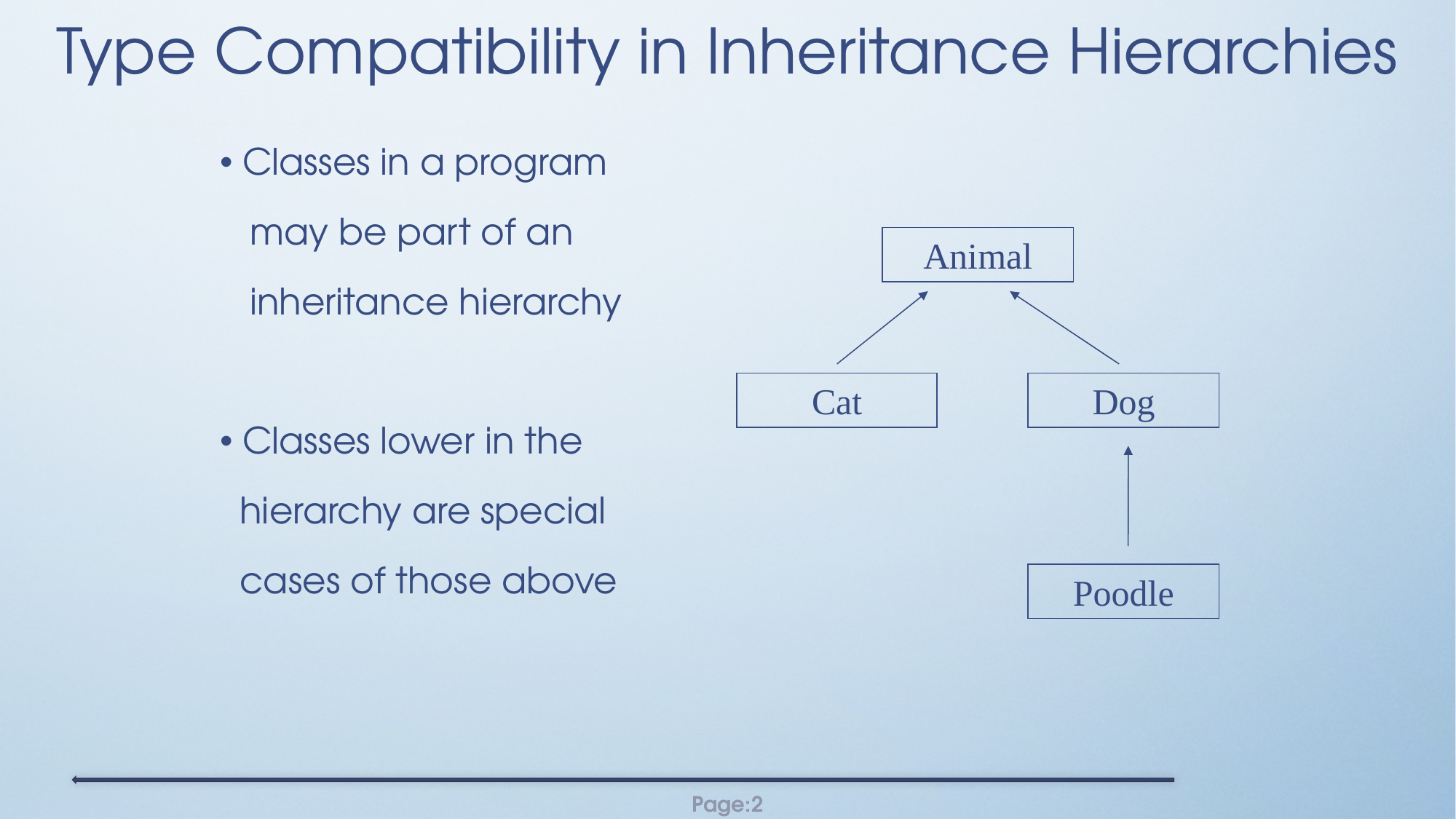

# Type Compatibility in Inheritance Hierarchies
 Classes in a program
   may be part of an
   inheritance hierarchy

 Classes lower in the
  hierarchy are special
  cases of those above

Animal

Cat
Dog

Poodle